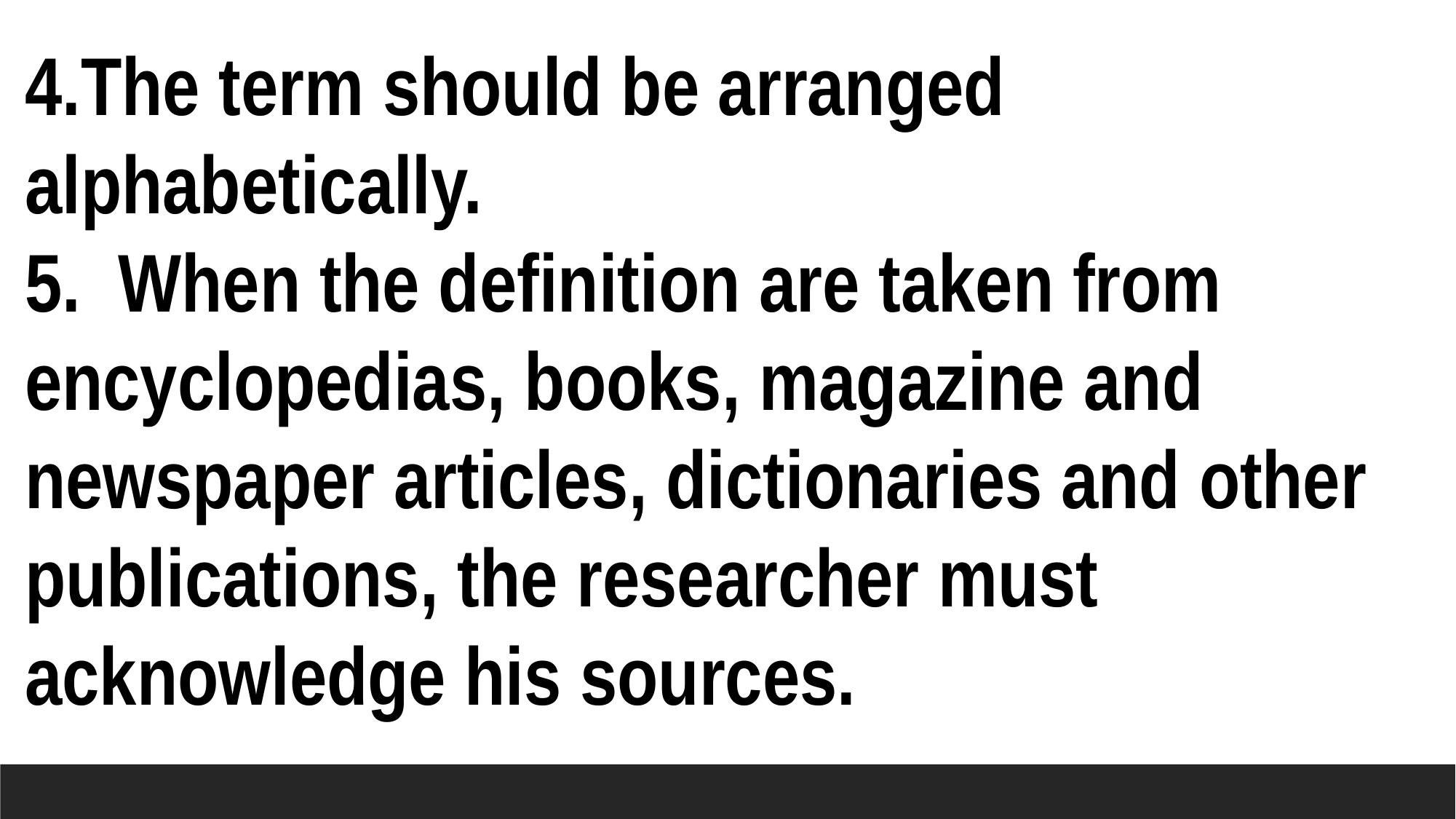

4.The term should be arranged alphabetically.
5.  When the definition are taken from encyclopedias, books, magazine and newspaper articles, dictionaries and other publications, the researcher must acknowledge his sources.